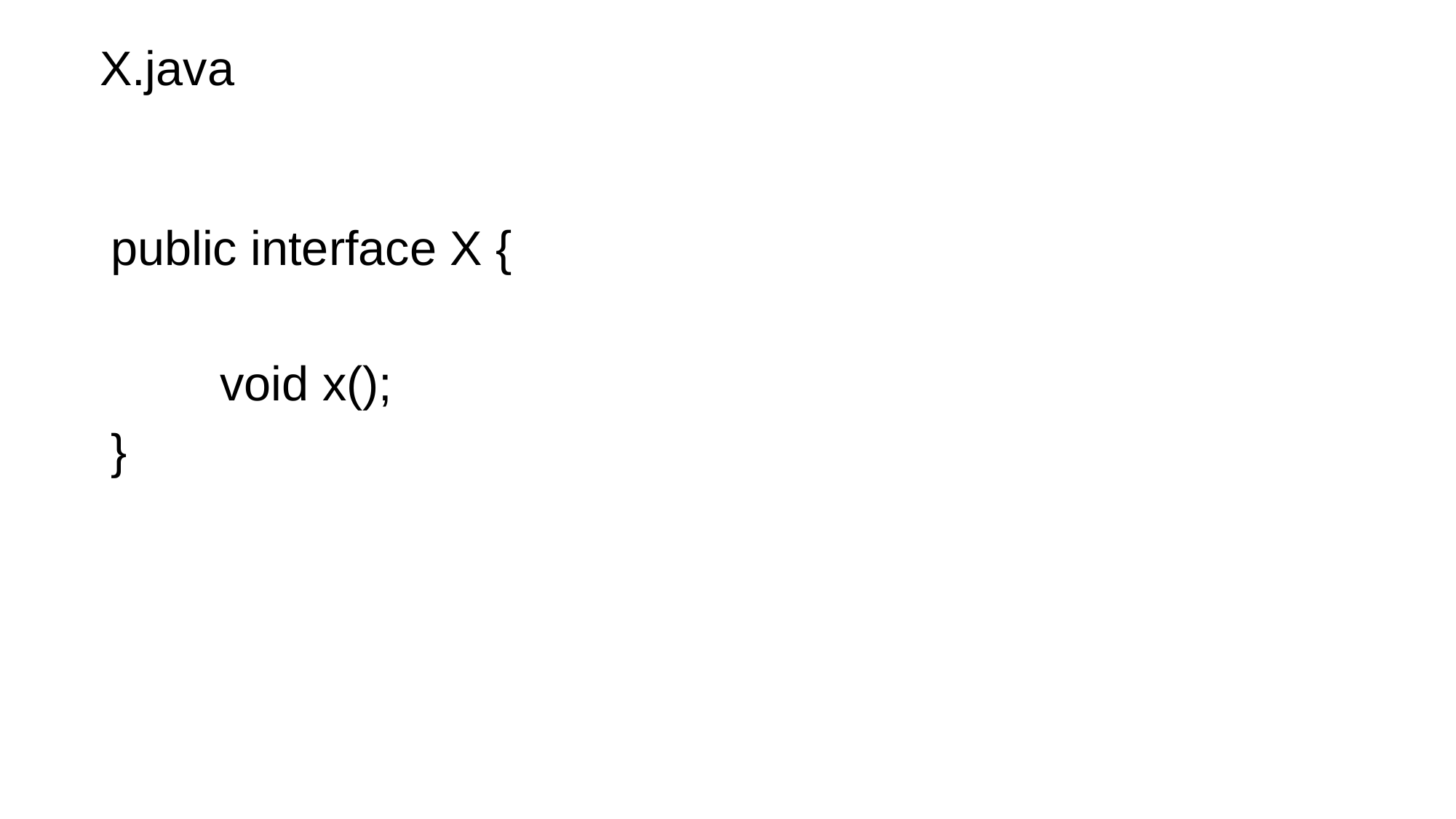

# X.java
public interface X {

	void x();
}